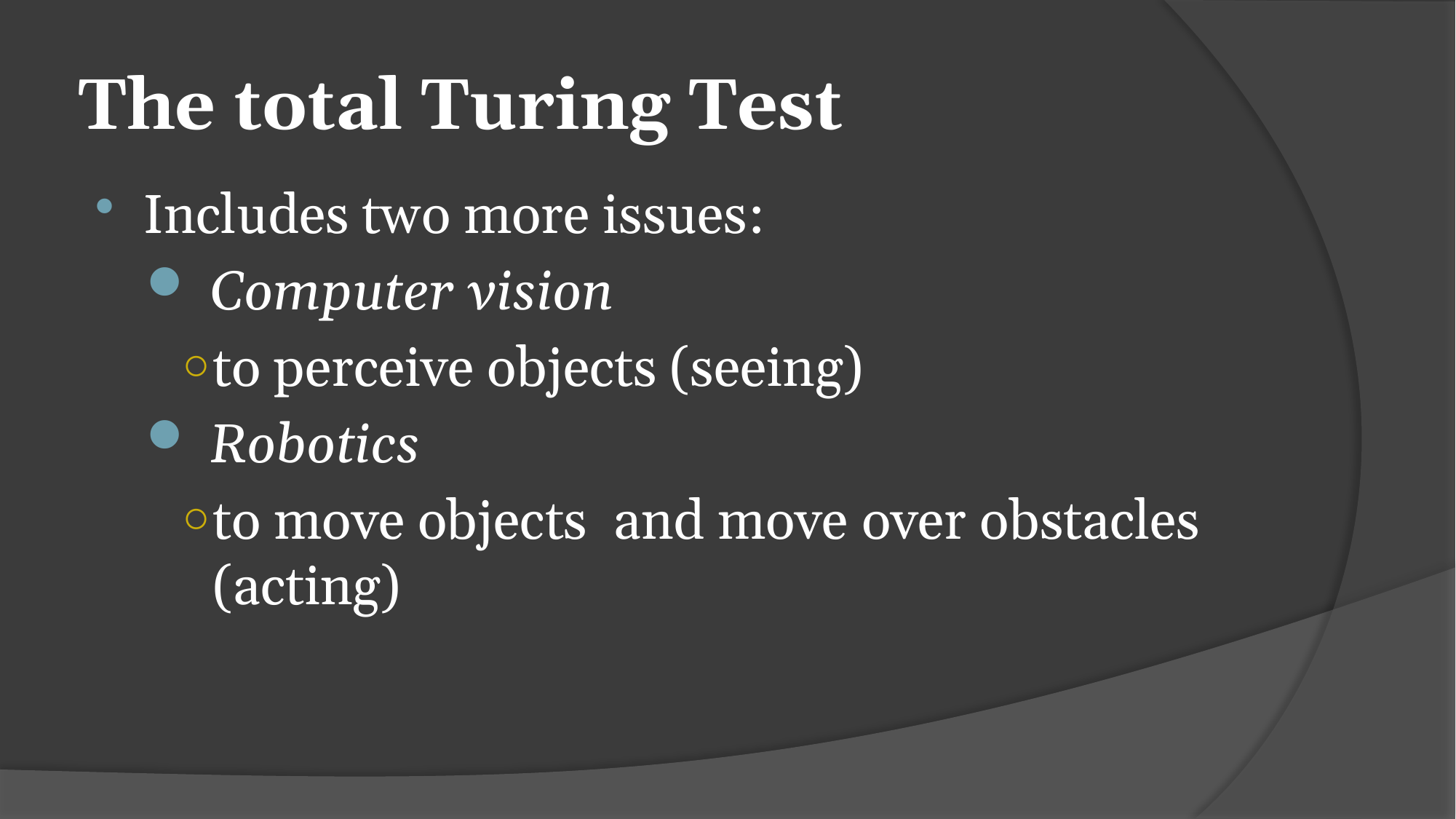

# The total Turing Test
Includes two more issues:
 Computer vision
to perceive objects (seeing)
 Robotics
to move objects  and move over obstacles (acting)